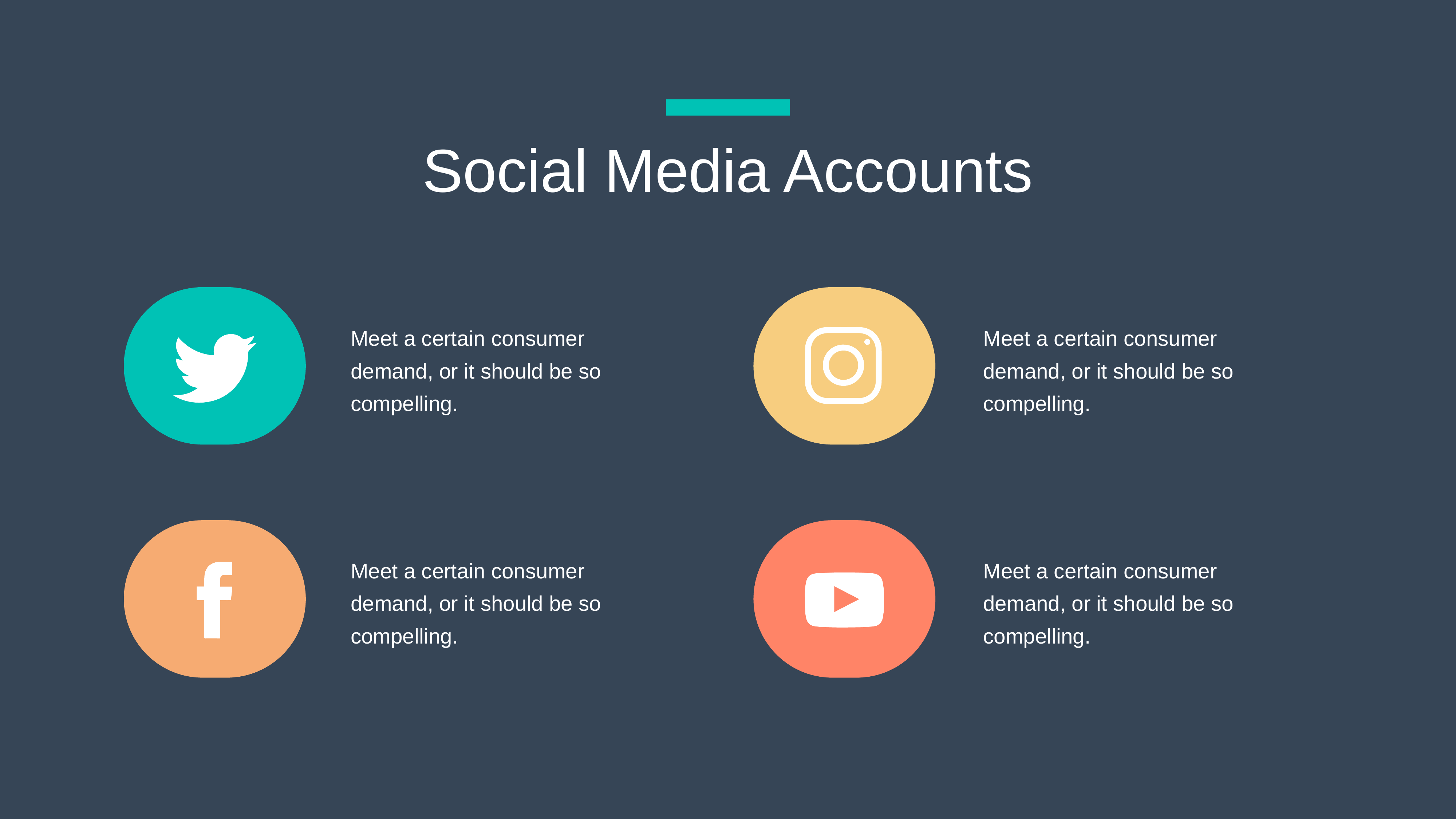

Social Media Accounts

Meet a certain consumer demand, or it should be so compelling.
Meet a certain consumer demand, or it should be so compelling.

Meet a certain consumer demand, or it should be so compelling.
Meet a certain consumer demand, or it should be so compelling.